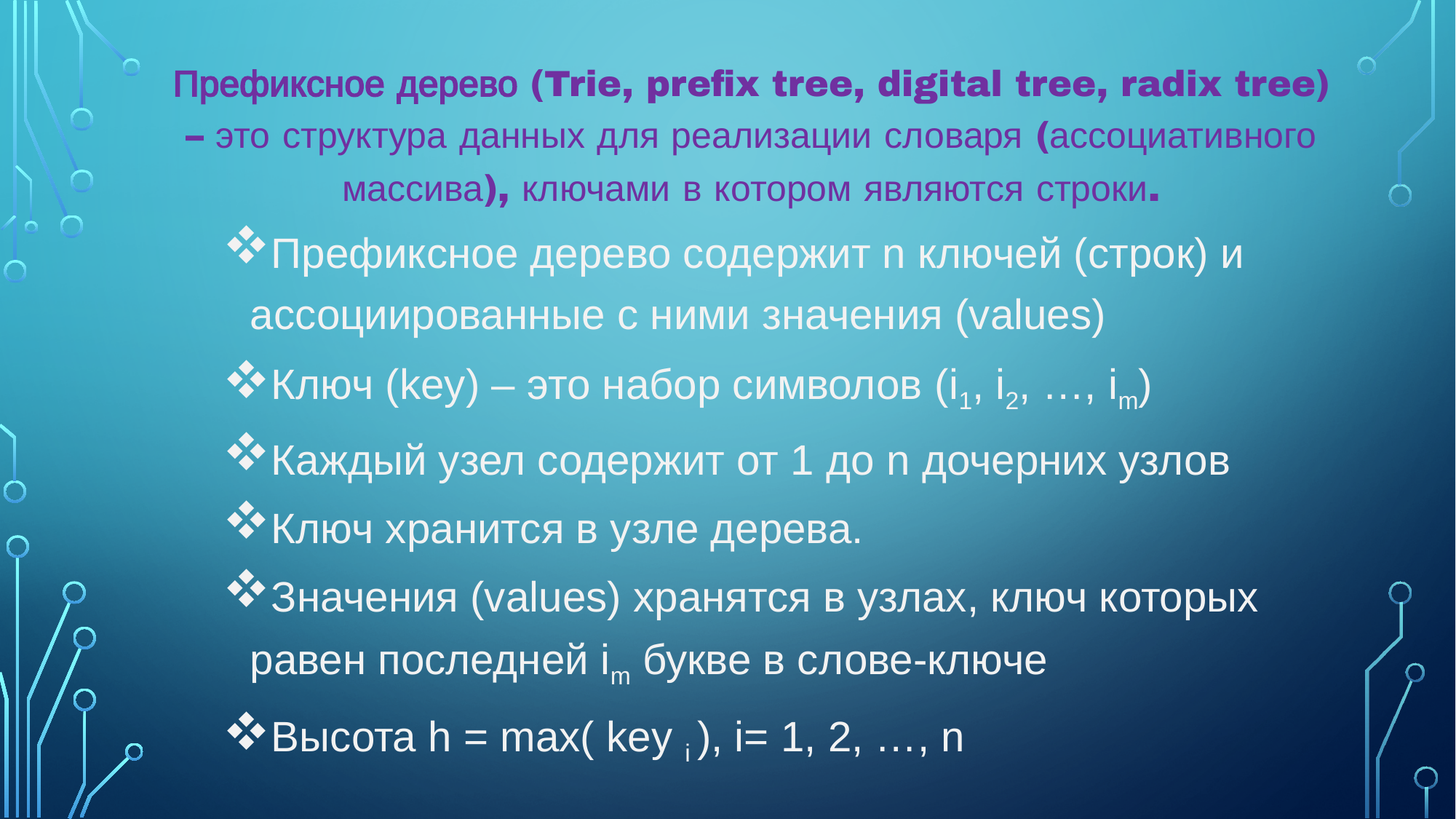

Префиксное дерево (Trie, prefix tree, digital tree, radix tree) – это структура данных для реализации словаря (ассоциативного массива), ключами в котором являются строки.
Префиксное дерево содержит n ключей (строк) и ассоциированные с ними значения (values)
Ключ (key) – это набор символов (i1, i2, …, im)
Каждый узел содержит от 1 до n дочерних узлов
Ключ хранится в узле дерева.
Значения (values) хранятся в узлах, ключ которых равен последней im букве в слове-ключе
Высота h = max( key i ), i= 1, 2, …, n